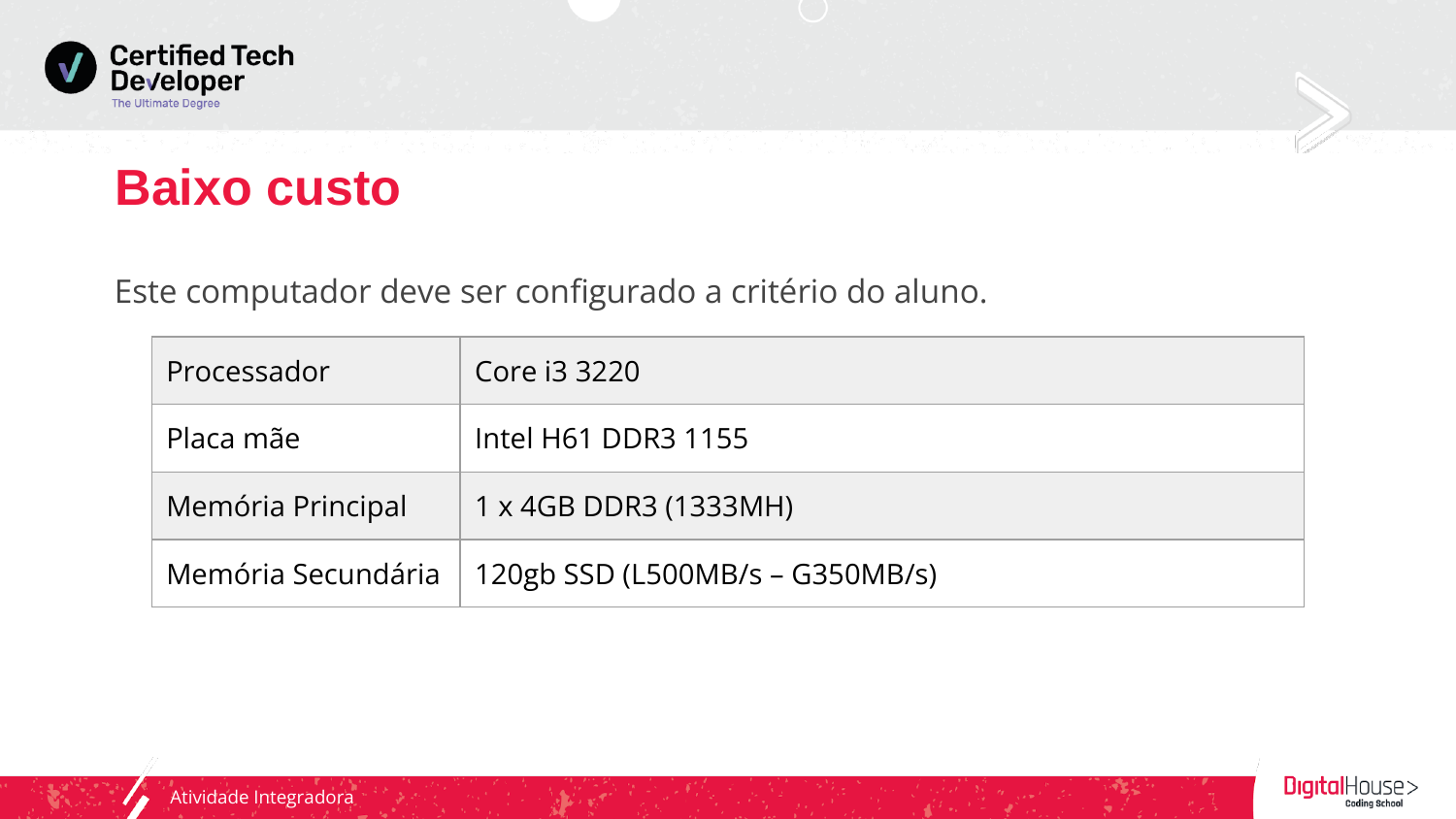

# Baixo custo
Este computador deve ser configurado a critério do aluno.

| Processador | Core i3 3220 |
| --- | --- |
| Placa mãe | Intel H61 DDR3 1155 |
| Memória Principal | 1 x 4GB DDR3 (1333MH) |
| Memória Secundária | 120gb SSD (L500MB/s – G350MB/s) |